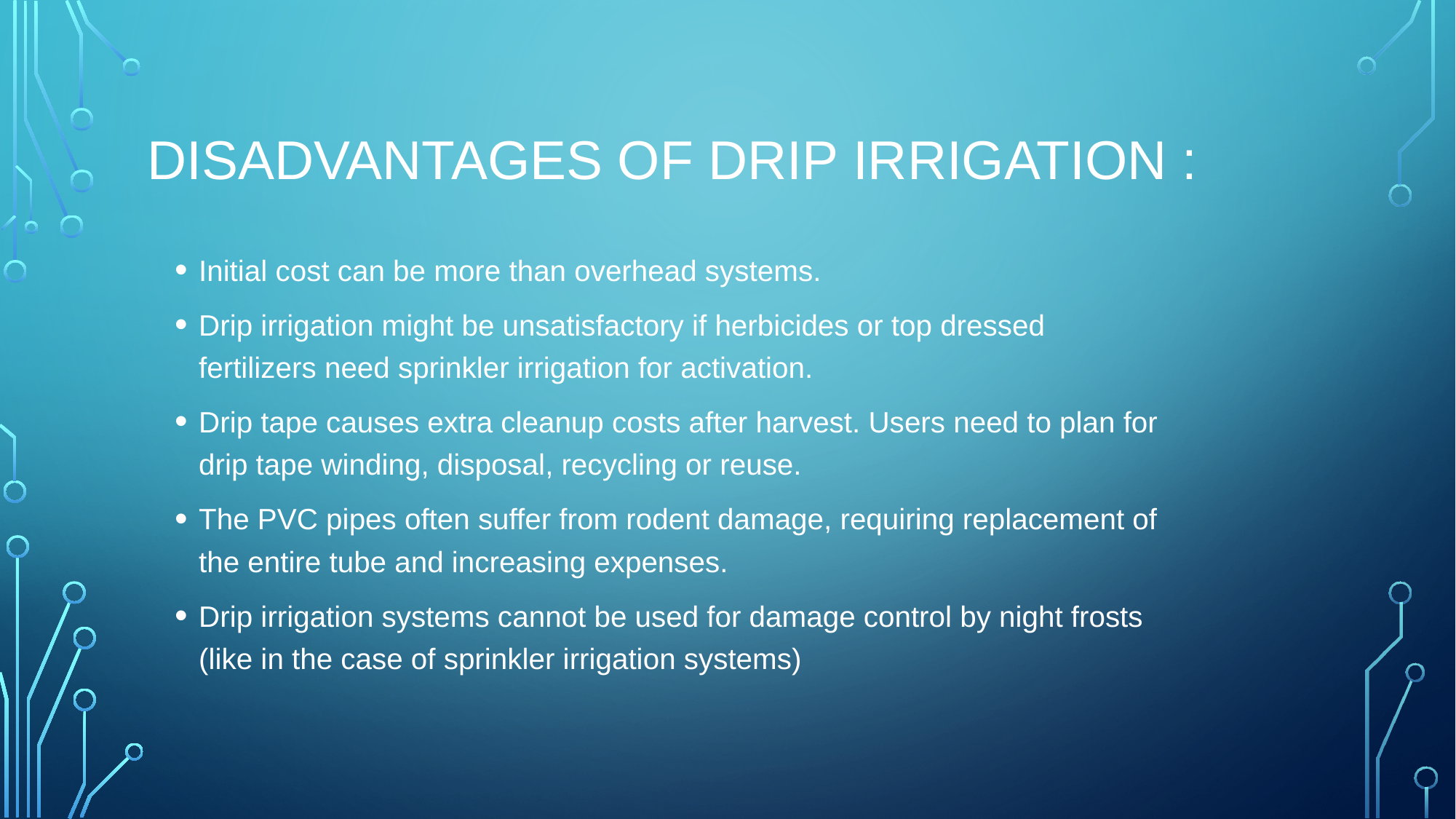

# Disadvantages of drip irrigation :
Initial cost can be more than overhead systems.
Drip irrigation might be unsatisfactory if herbicides or top dressed fertilizers need sprinkler irrigation for activation.
Drip tape causes extra cleanup costs after harvest. Users need to plan for drip tape winding, disposal, recycling or reuse.
The PVC pipes often suffer from rodent damage, requiring replacement of the entire tube and increasing expenses.
Drip irrigation systems cannot be used for damage control by night frosts (like in the case of sprinkler irrigation systems)